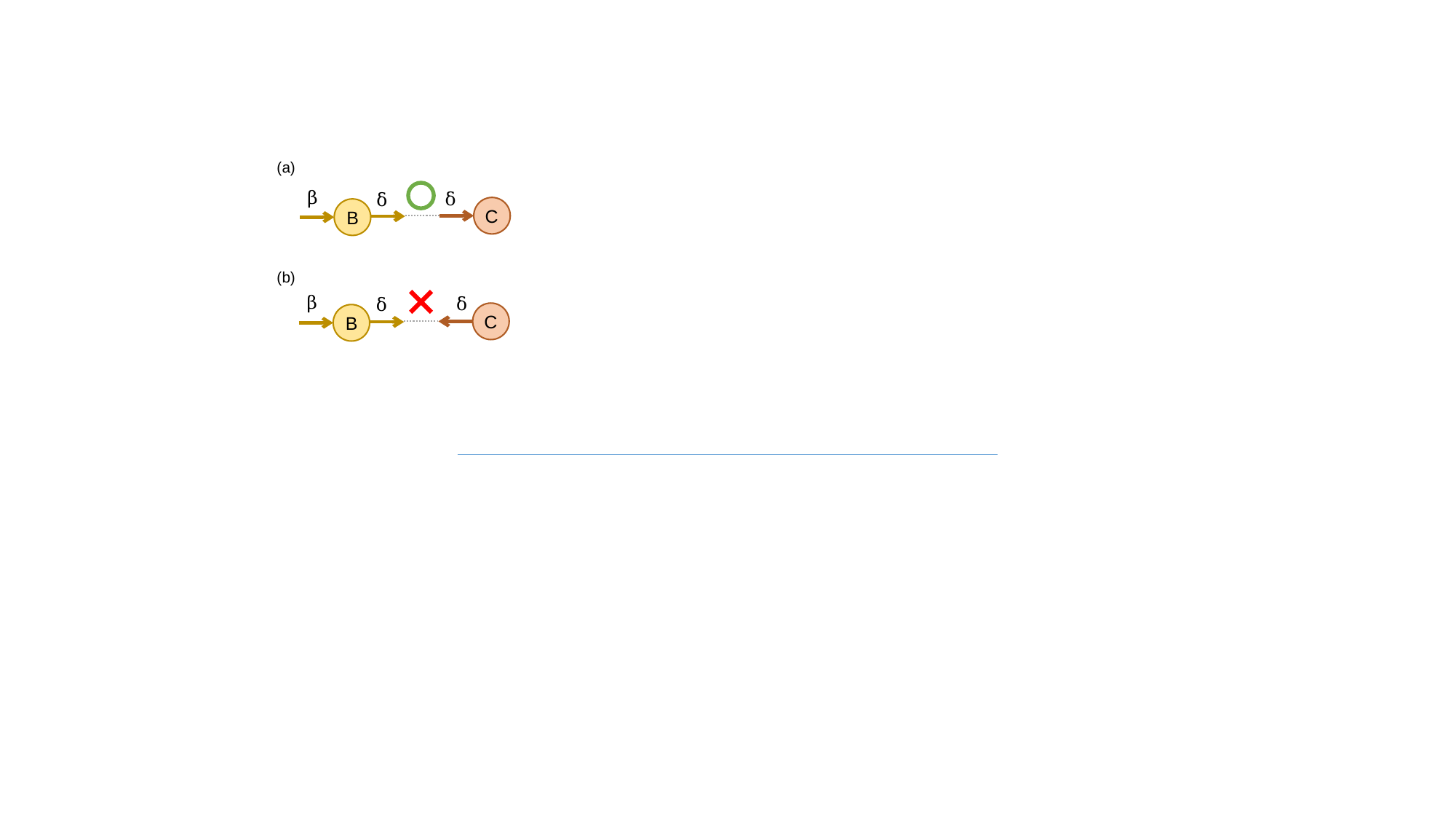

(a)
β

δ
δ

C
B
(b)
β
δ

δ

C
B